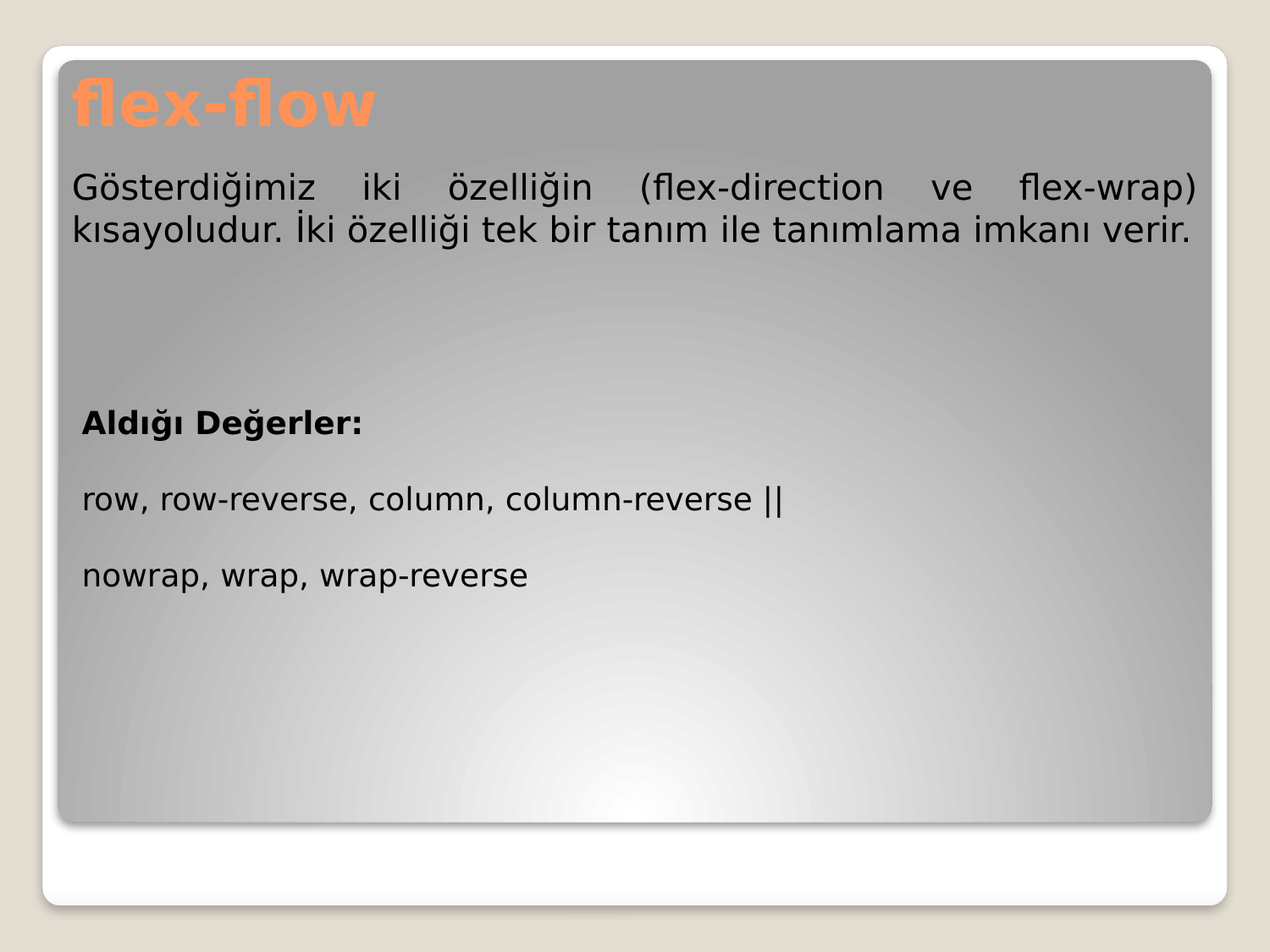

# flex-flow
Gösterdiğimiz iki özelliğin (flex-direction ve flex-wrap) kısayoludur. İki özelliği tek bir tanım ile tanımlama imkanı verir.
Aldığı Değerler:

row, row-reverse, column, column-reverse ||

nowrap, wrap, wrap-reverse